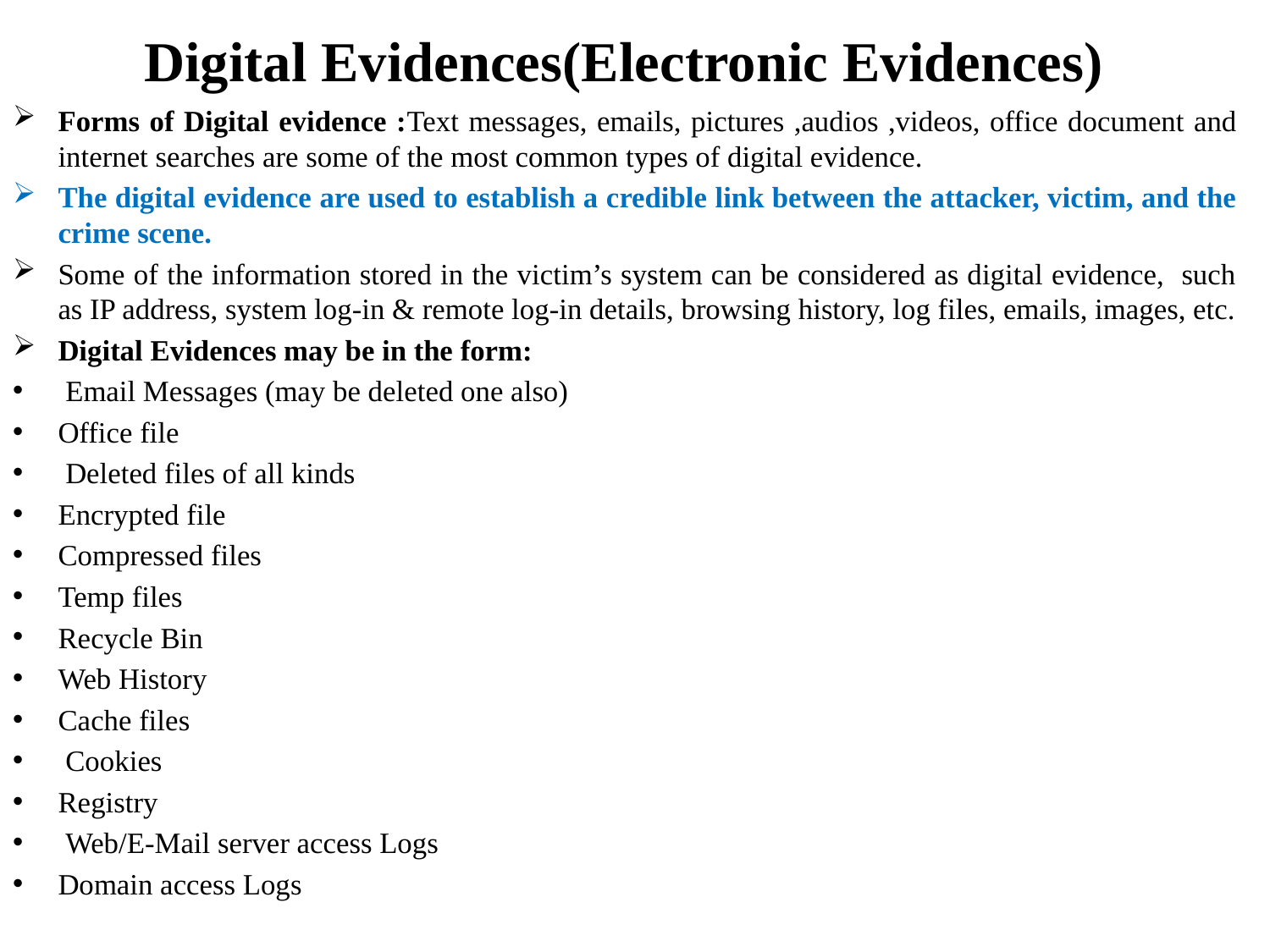

Digital Evidences(Electronic Evidences)
Forms of Digital evidence :Text messages, emails, pictures ,audios ,videos, office document and internet searches are some of the most common types of digital evidence.
The digital evidence are used to establish a credible link between the attacker, victim, and the crime scene.
Some of the information stored in the victim’s system can be considered as digital evidence,  such as IP address, system log-in & remote log-in details, browsing history, log files, emails, images, etc.
Digital Evidences may be in the form:
 Email Messages (may be deleted one also)
Office file
 Deleted files of all kinds
Encrypted file
Compressed files
Temp files
Recycle Bin
Web History
Cache files
 Cookies
Registry
 Web/E-Mail server access Logs
Domain access Logs